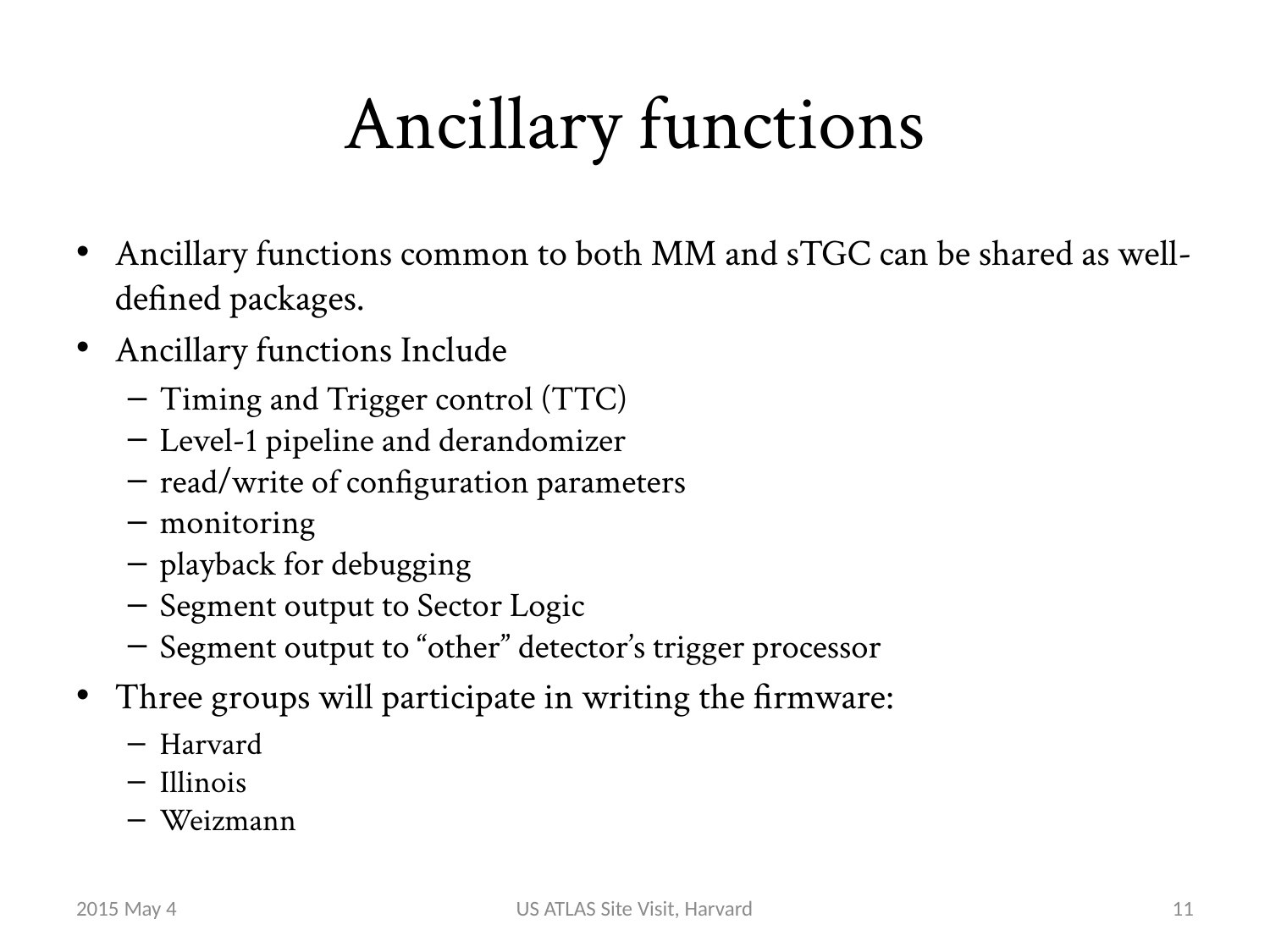

# Ancillary functions
Ancillary functions common to both MM and sTGC can be shared as well-defined packages.
Ancillary functions Include
Timing and Trigger control (TTC)
Level-1 pipeline and derandomizer
read/write of configuration parameters
monitoring
playback for debugging
Segment output to Sector Logic
Segment output to “other” detector’s trigger processor
Three groups will participate in writing the firmware:
Harvard
Illinois
Weizmann

2015 May 4
US ATLAS Site Visit, Harvard
11